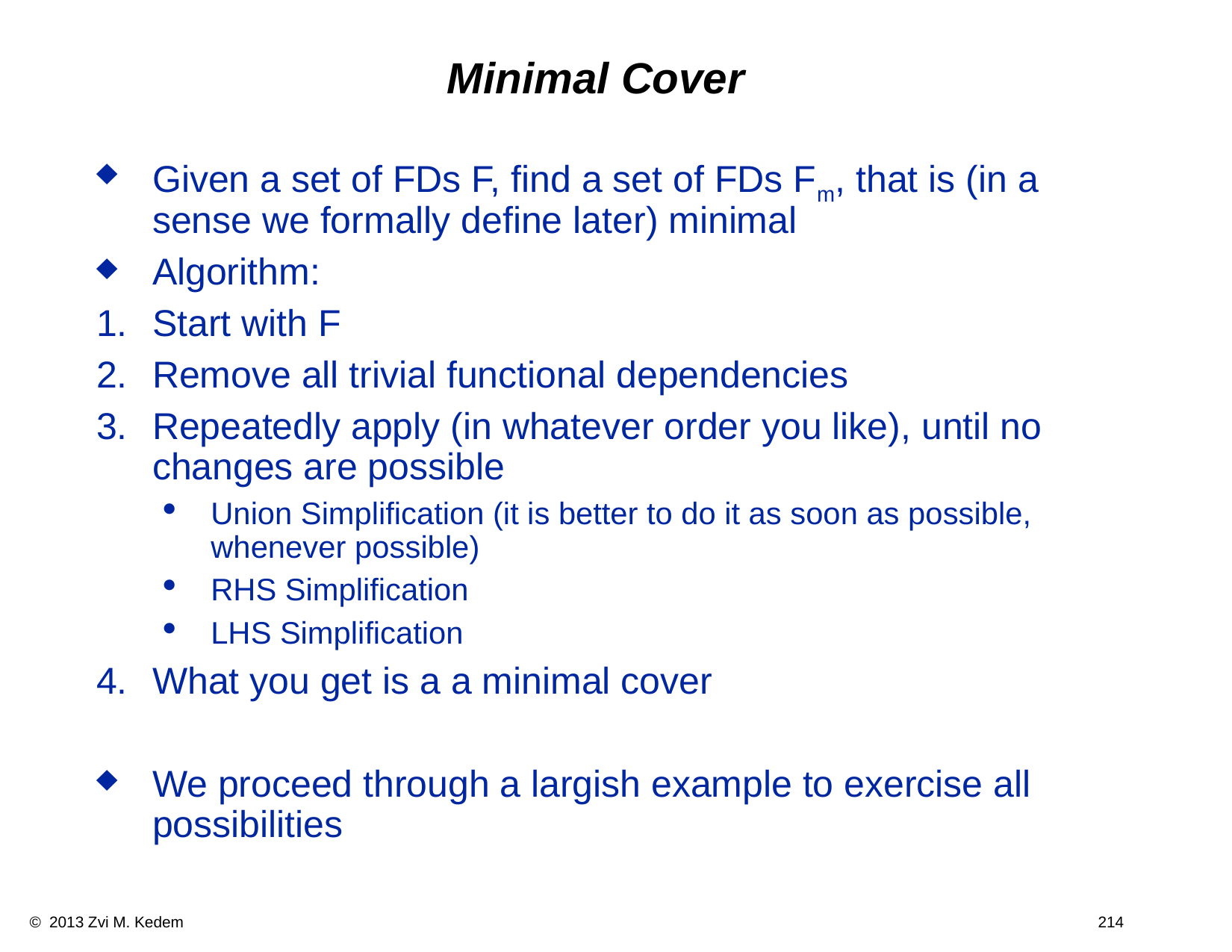

# Minimal Cover
Given a set of FDs F, find a set of FDs Fm, that is (in a sense we formally define later) minimal
Algorithm:
Start with F
Remove all trivial functional dependencies
Repeatedly apply (in whatever order you like), until no changes are possible
Union Simplification (it is better to do it as soon as possible, whenever possible)
RHS Simplification
LHS Simplification
What you get is a a minimal cover

We proceed through a largish example to exercise all possibilities